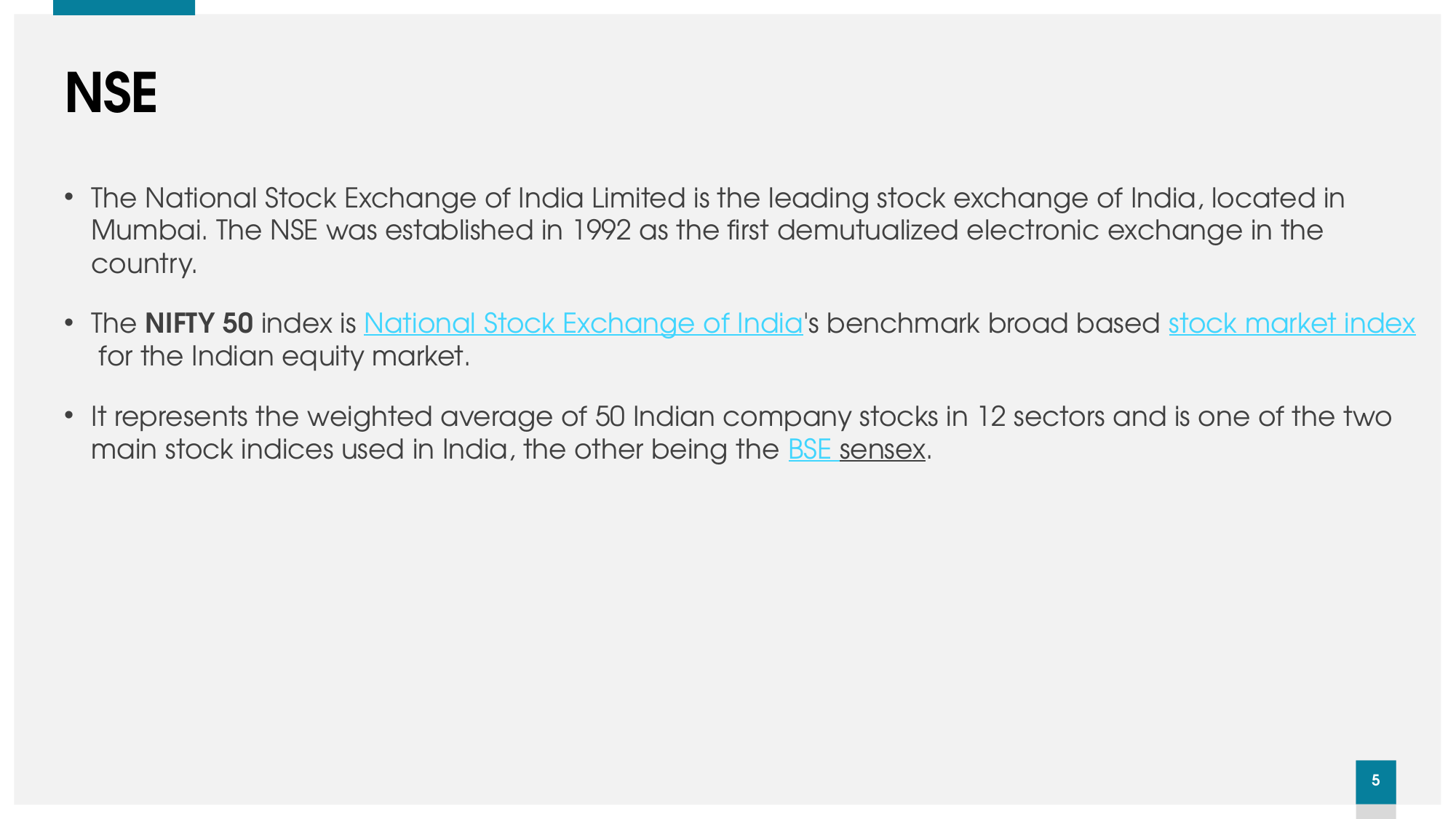

# NSE
The National Stock Exchange of India Limited is the leading stock exchange of India, located in Mumbai. The NSE was established in 1992 as the first demutualized electronic exchange in the country.
The NIFTY 50 index is National Stock Exchange of India's benchmark broad based stock market index for the Indian equity market.
It represents the weighted average of 50 Indian company stocks in 12 sectors and is one of the two main stock indices used in India, the other being the BSE sensex.